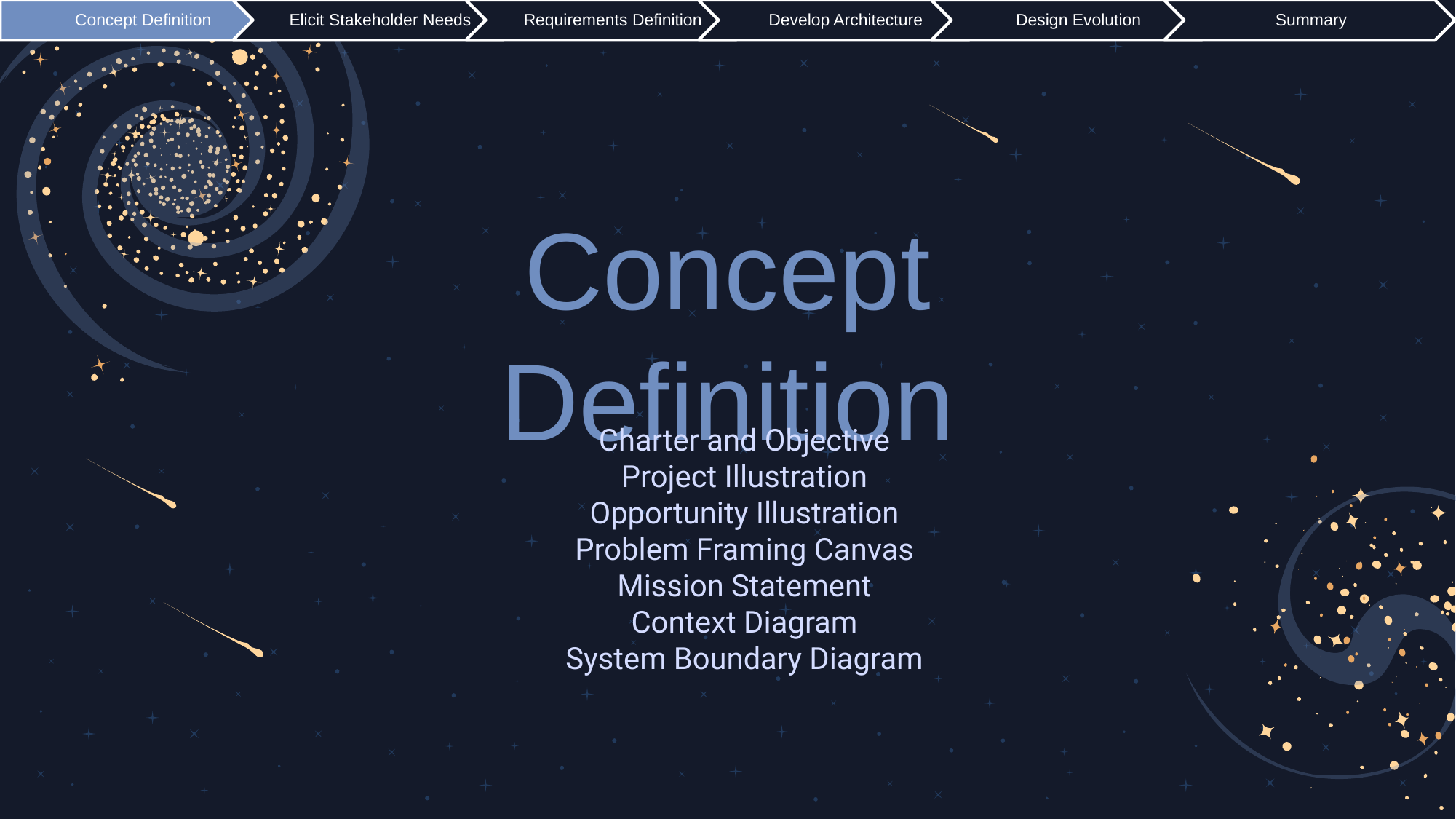

# Concept Definition
Charter and Objective
Project Illustration
Opportunity Illustration
Problem Framing Canvas
Mission Statement
Context Diagram
System Boundary Diagram
Concept Definition
Elicit Stakeholder Needs
Requirements Definition
Develop Architecture
Design Evolution
Summary